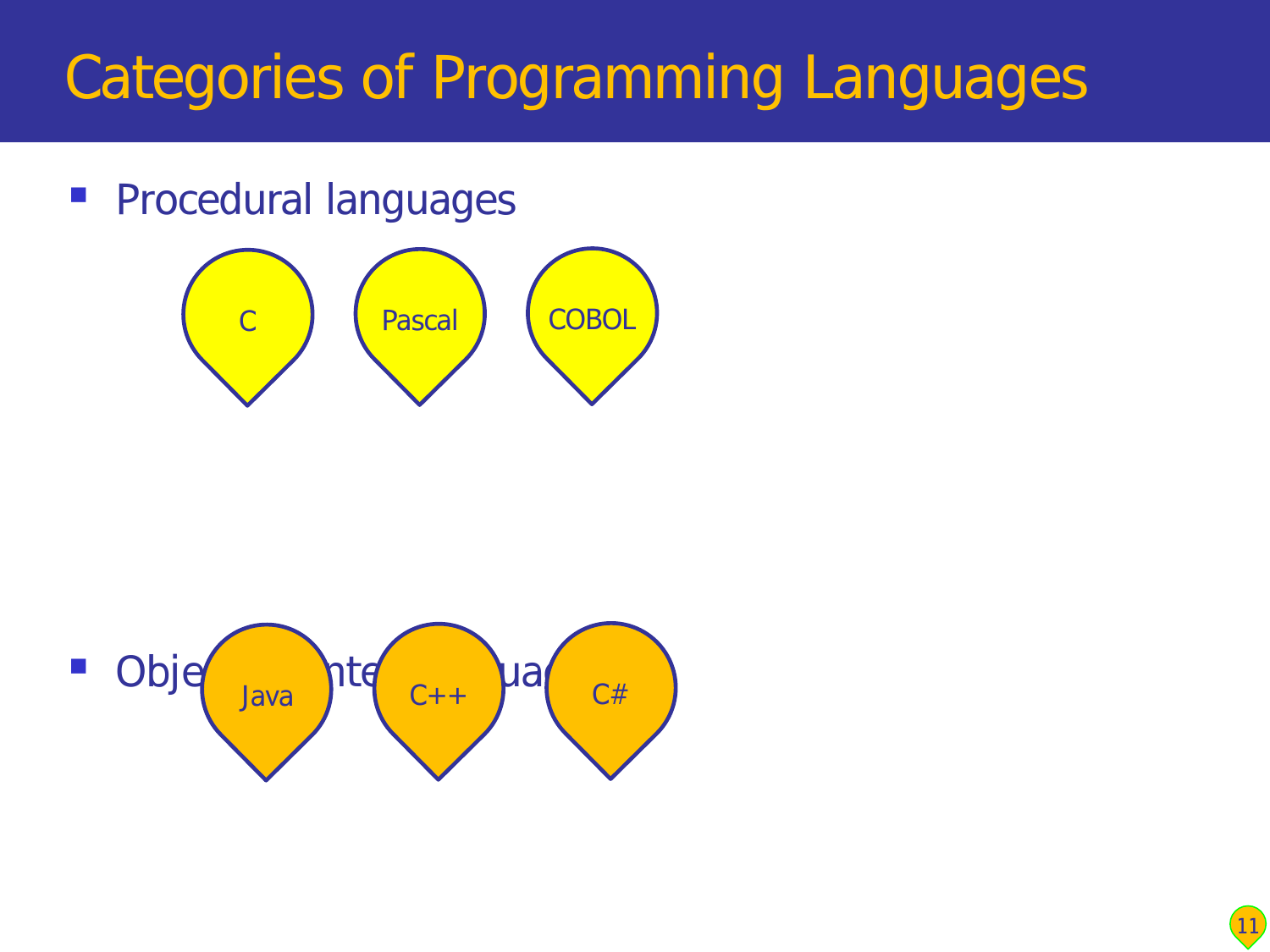

# Categories of Programming Languages
Procedural languages

Object-oriented languages

COBOL
Pascal
C

C#
C++
Java
11